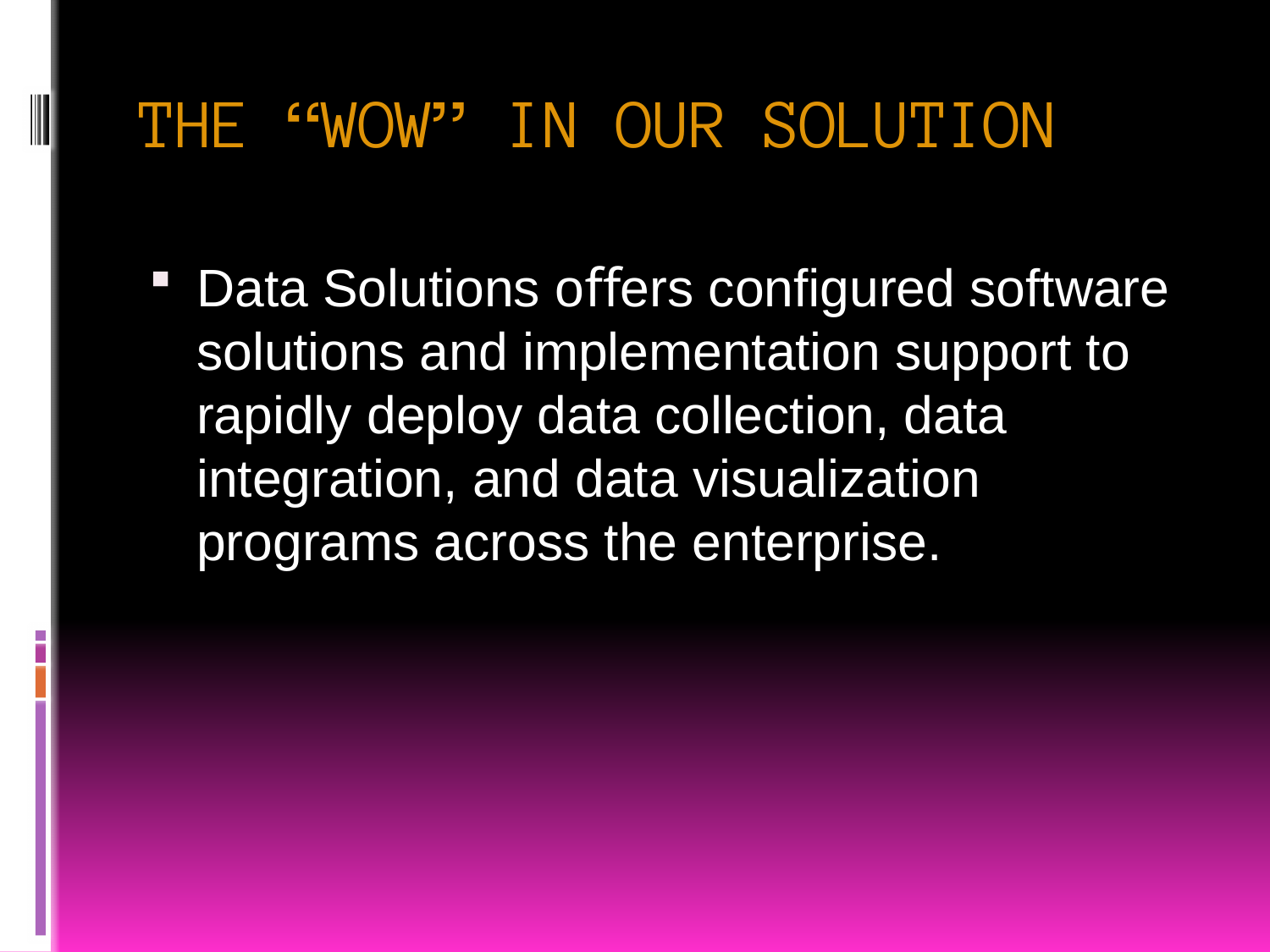

# THE “WOW” IN OUR SOLUTION
Data Solutions oﬀers conﬁgured software solutions and implementation support to rapidly deploy data collection, data integration, and data visualization programs across the enterprise.